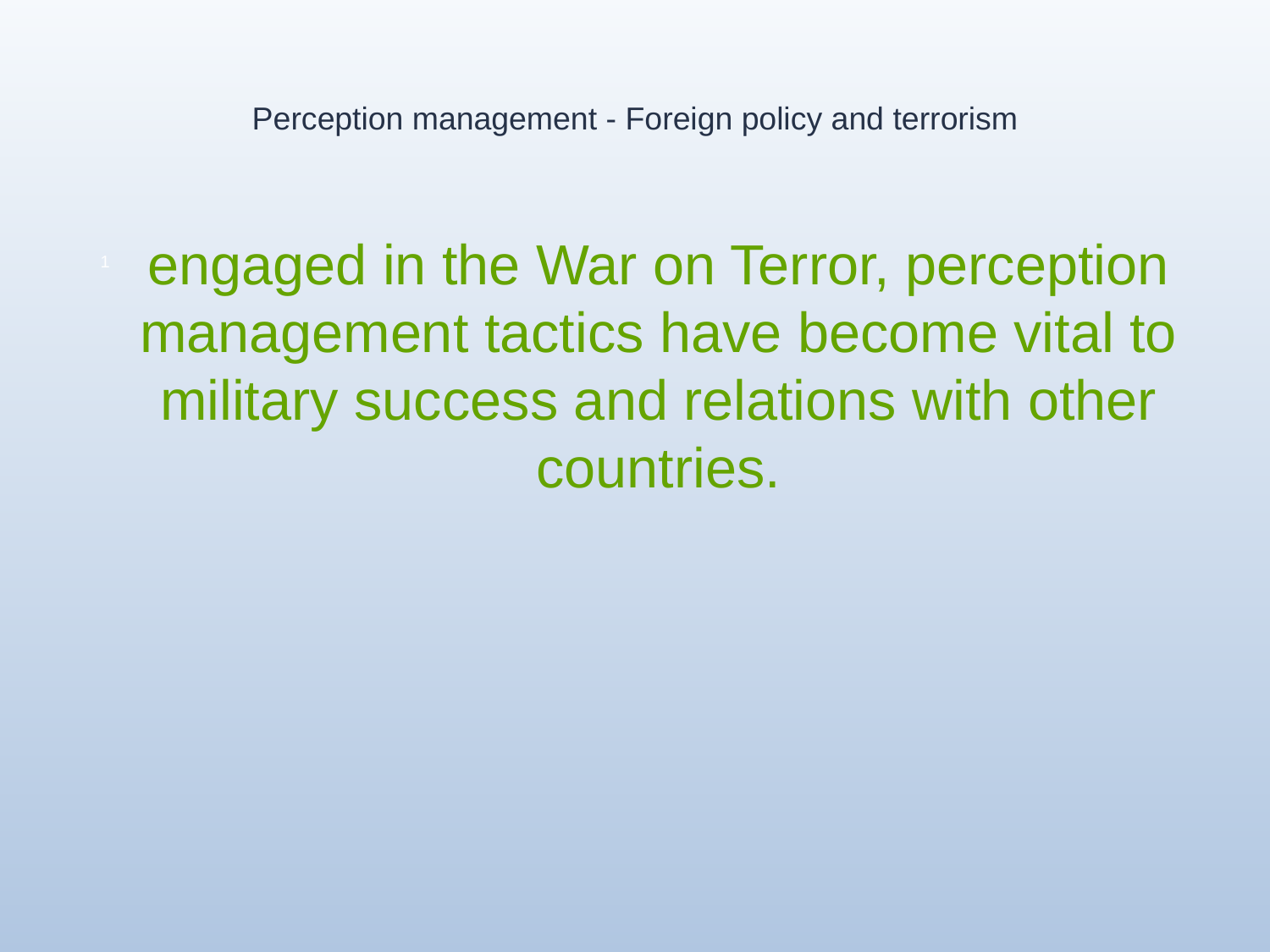

# Perception management - Foreign policy and terrorism
engaged in the War on Terror, perception management tactics have become vital to military success and relations with other countries.